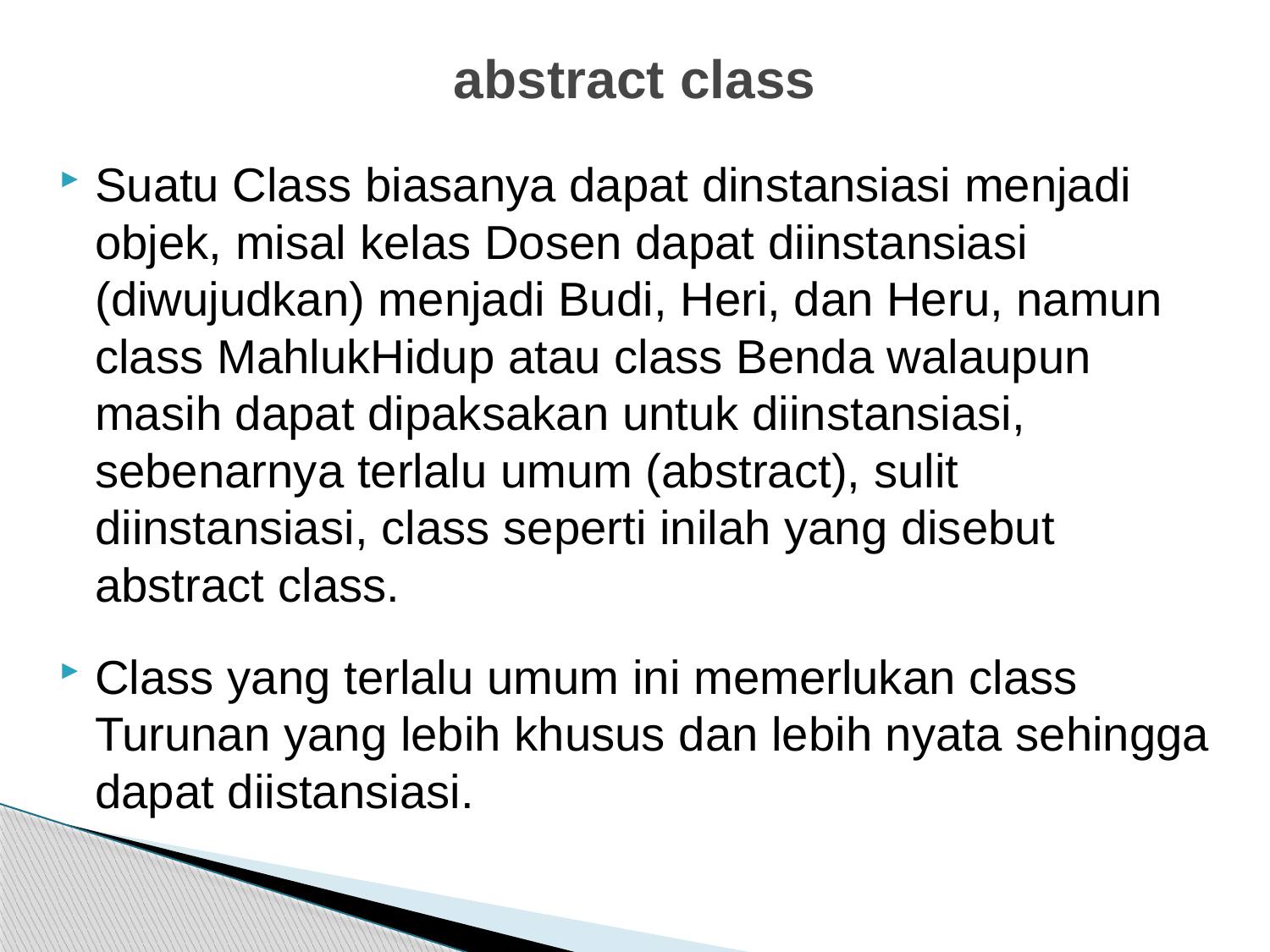

# abstract class
Suatu Class biasanya dapat dinstansiasi menjadi objek, misal kelas Dosen dapat diinstansiasi (diwujudkan) menjadi Budi, Heri, dan Heru, namun class MahlukHidup atau class Benda walaupun masih dapat dipaksakan untuk diinstansiasi, sebenarnya terlalu umum (abstract), sulit diinstansiasi, class seperti inilah yang disebut abstract class.

Class yang terlalu umum ini memerlukan class Turunan yang lebih khusus dan lebih nyata sehingga dapat diistansiasi.